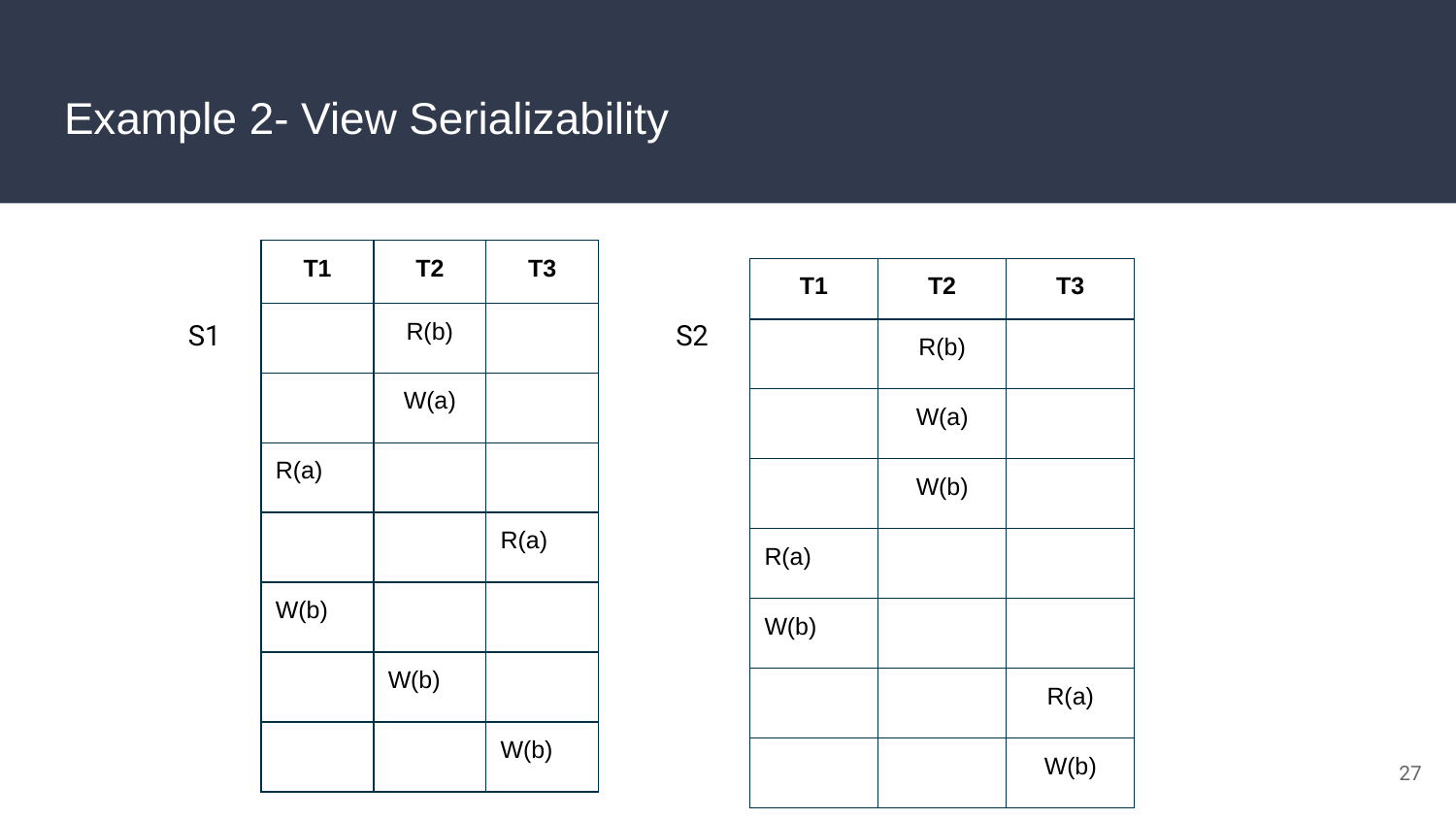

# Example 2- View Serializability
| T1 | T2 | T3 |
| --- | --- | --- |
|  | R(b) |  |
|  | W(a) |  |
| R(a) |  |  |
|  |  | R(a) |
| W(b) |  |  |
|  | W(b) |  |
|  |  | W(b) |
| T1 | T2 | T3 |
| --- | --- | --- |
|  | R(b) |  |
|  | W(a) |  |
|  | W(b) |  |
| R(a) |  |  |
| W(b) |  |  |
|  |  | R(a) |
|  |  | W(b) |
S1
S2
27